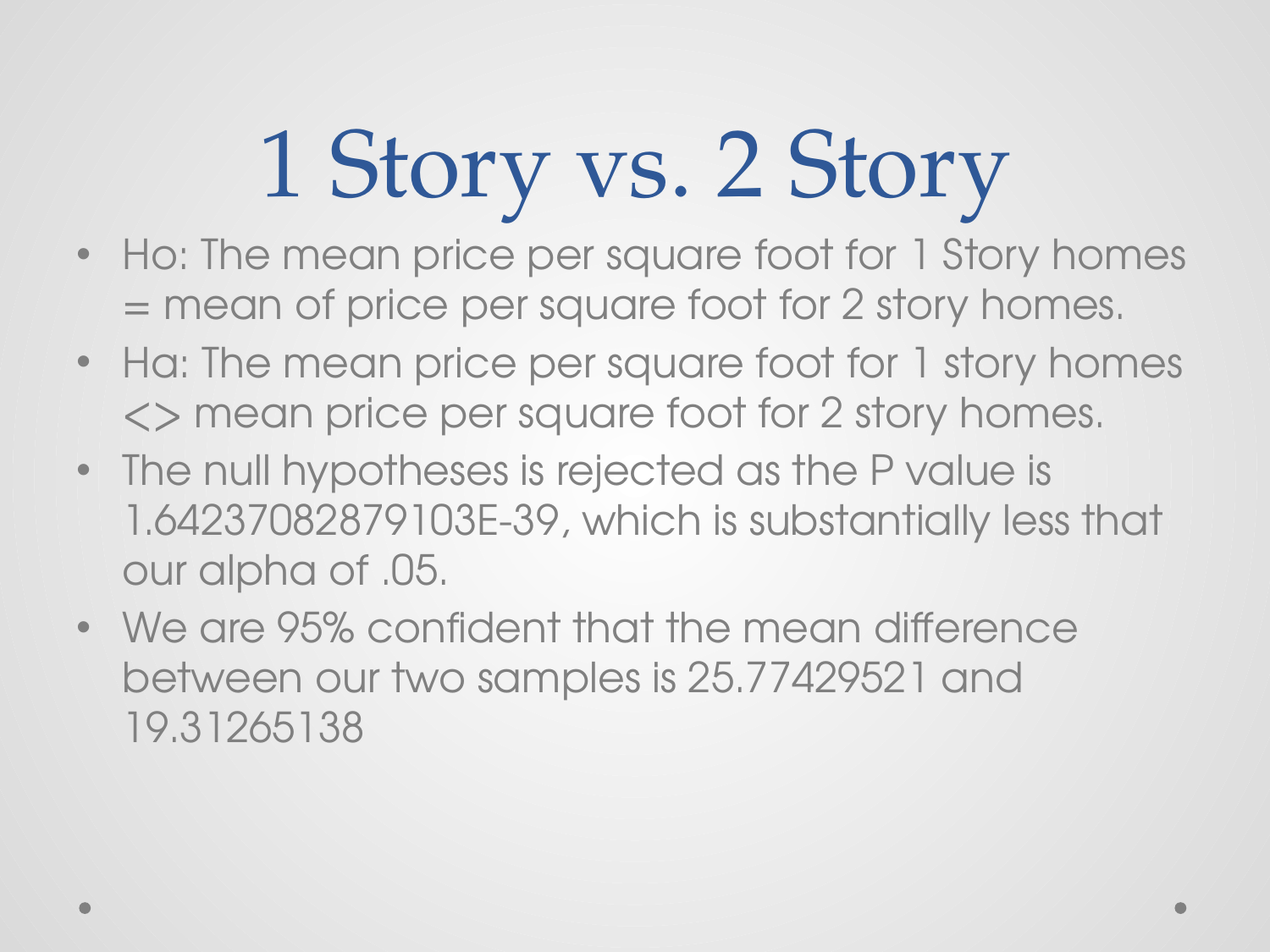

# 1 Story vs. 2 Story
Ho: The mean price per square foot for 1 Story homes = mean of price per square foot for 2 story homes.
Ha: The mean price per square foot for 1 story homes <> mean price per square foot for 2 story homes.
The null hypotheses is rejected as the P value is 1.64237082879103E-39, which is substantially less that our alpha of .05.
We are 95% confident that the mean difference between our two samples is 25.77429521 and 19.31265138